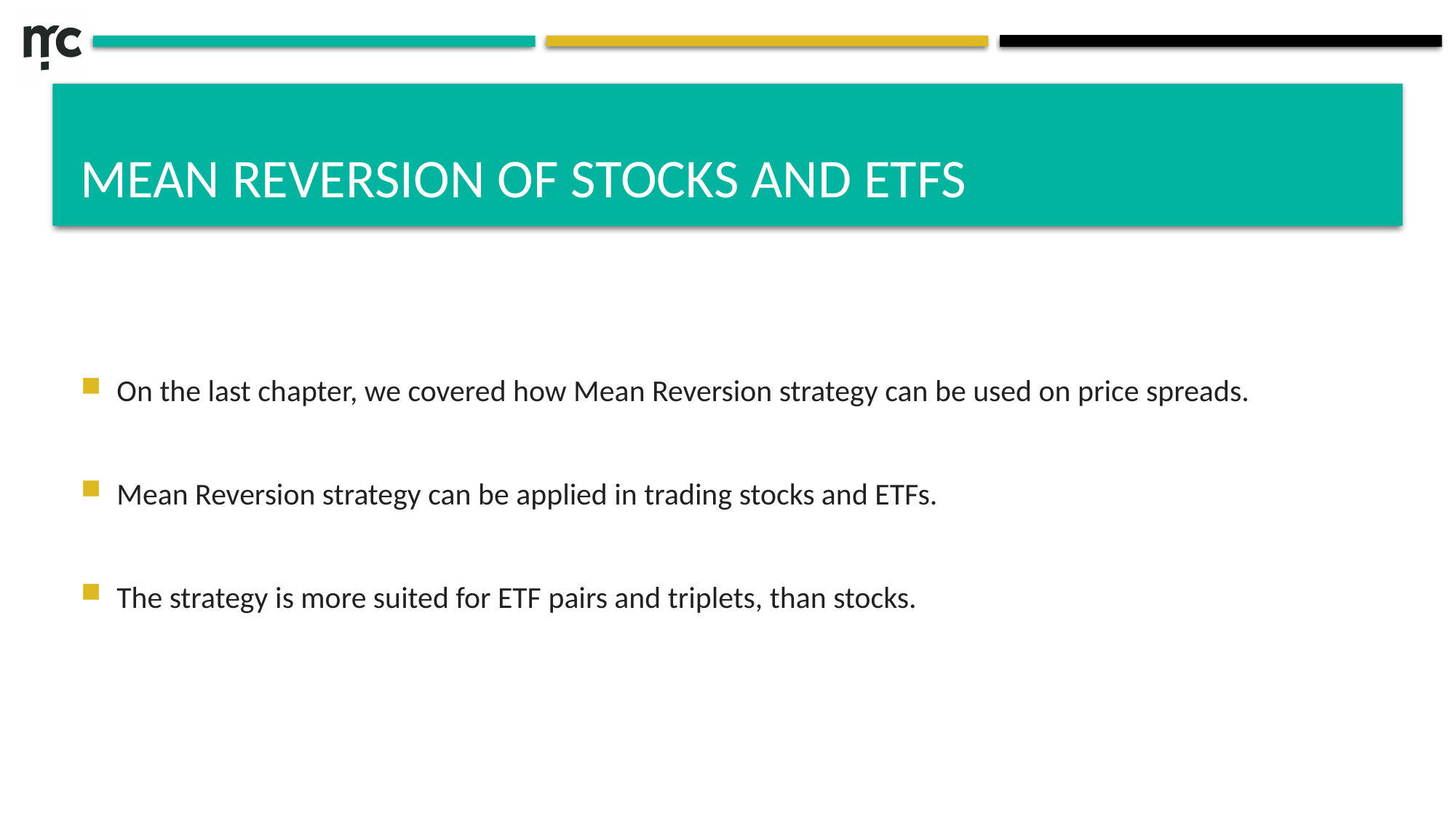

# Mean reversion of stocks and etfS
On the last chapter, we covered how Mean Reversion strategy can be used on price spreads.

Mean Reversion strategy can be applied in trading stocks and ETFs.

The strategy is more suited for ETF pairs and triplets, than stocks.